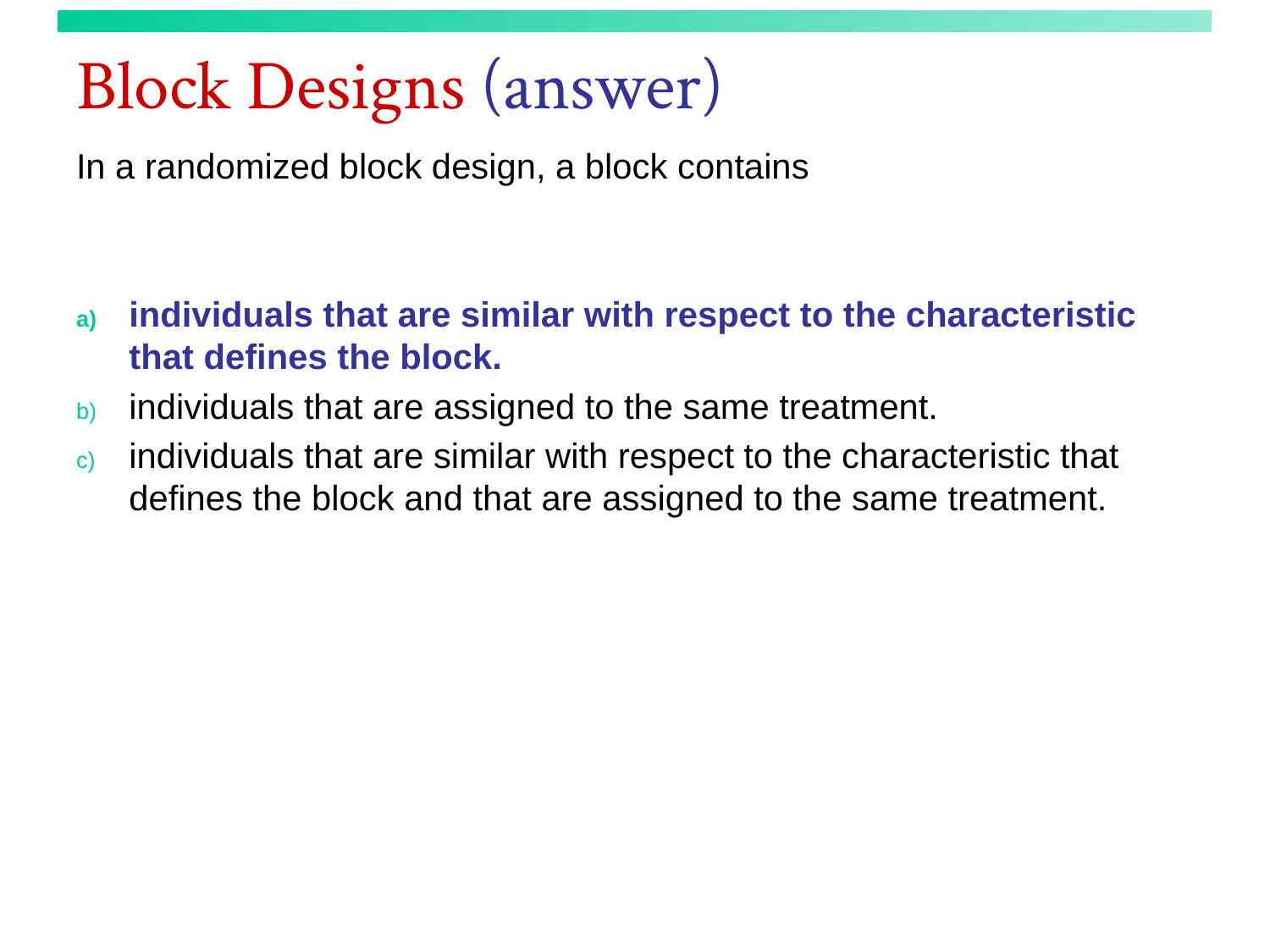

# Block Designs (answer)
In a randomized block design, a block contains

individuals that are similar with respect to the characteristic that defines the block.
individuals that are assigned to the same treatment.
individuals that are similar with respect to the characteristic that defines the block and that are assigned to the same treatment.